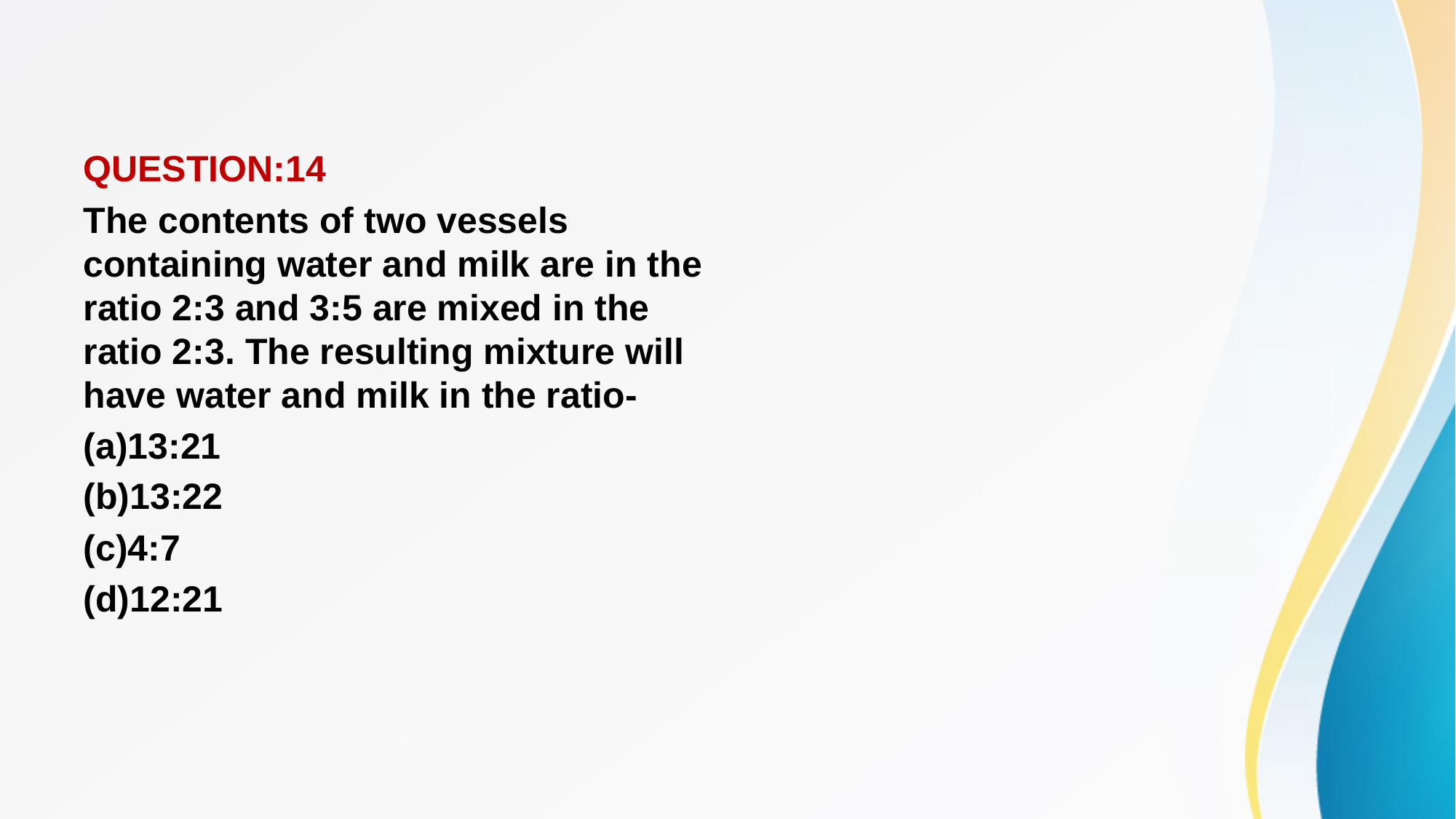

#
QUESTION:14
The contents of two vessels containing water and milk are in the ratio 2:3 and 3:5 are mixed in the ratio 2:3. The resulting mixture will have water and milk in the ratio-
(a)13:21
(b)13:22
(c)4:7
(d)12:21